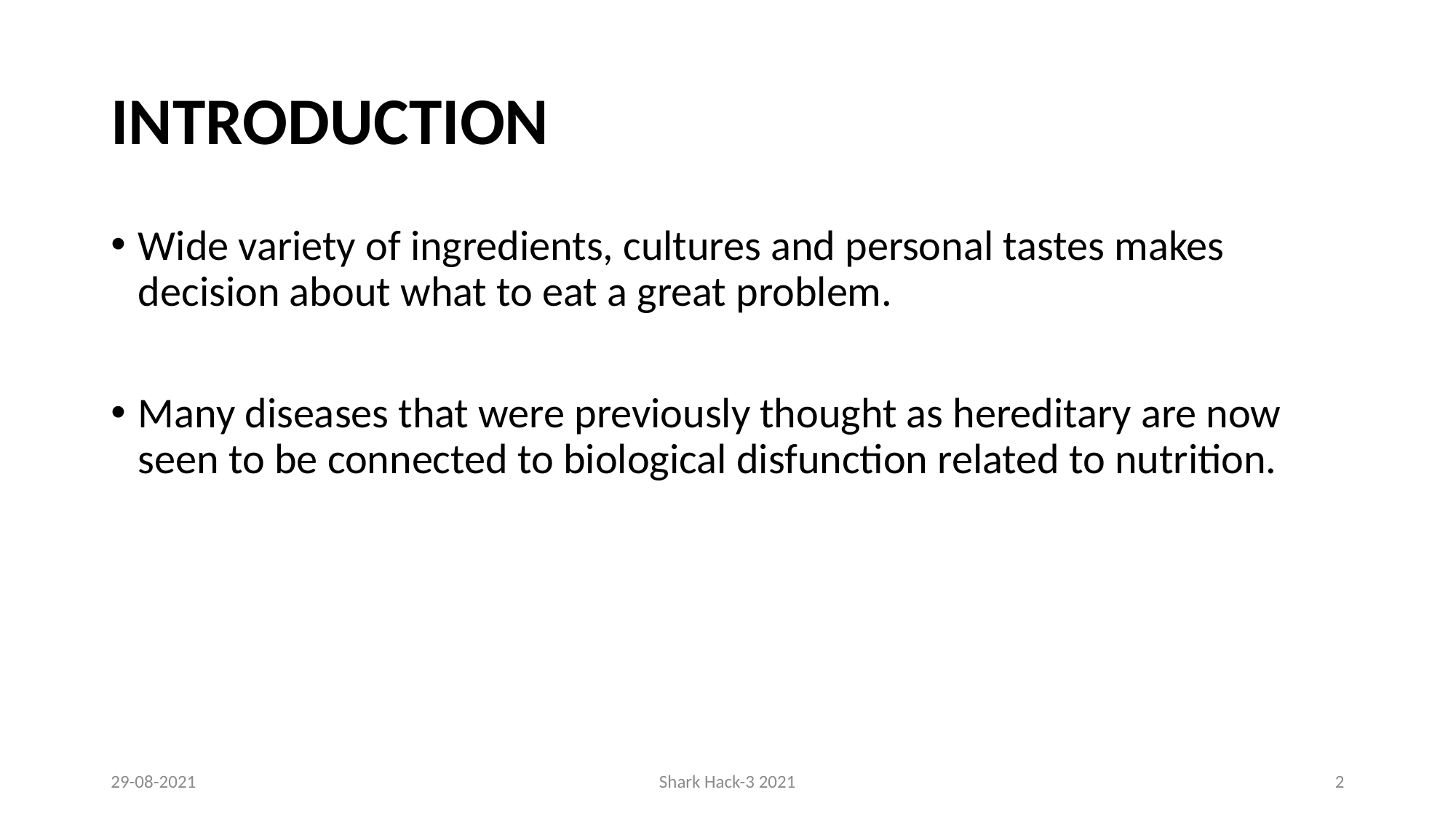

# Introduction
Wide variety of ingredients, cultures and personal tastes makes decision about what to eat a great problem.

Many diseases that were previously thought as hereditary are now seen to be connected to biological disfunction related to nutrition.
29-08-2021
Shark Hack-3 2021
2